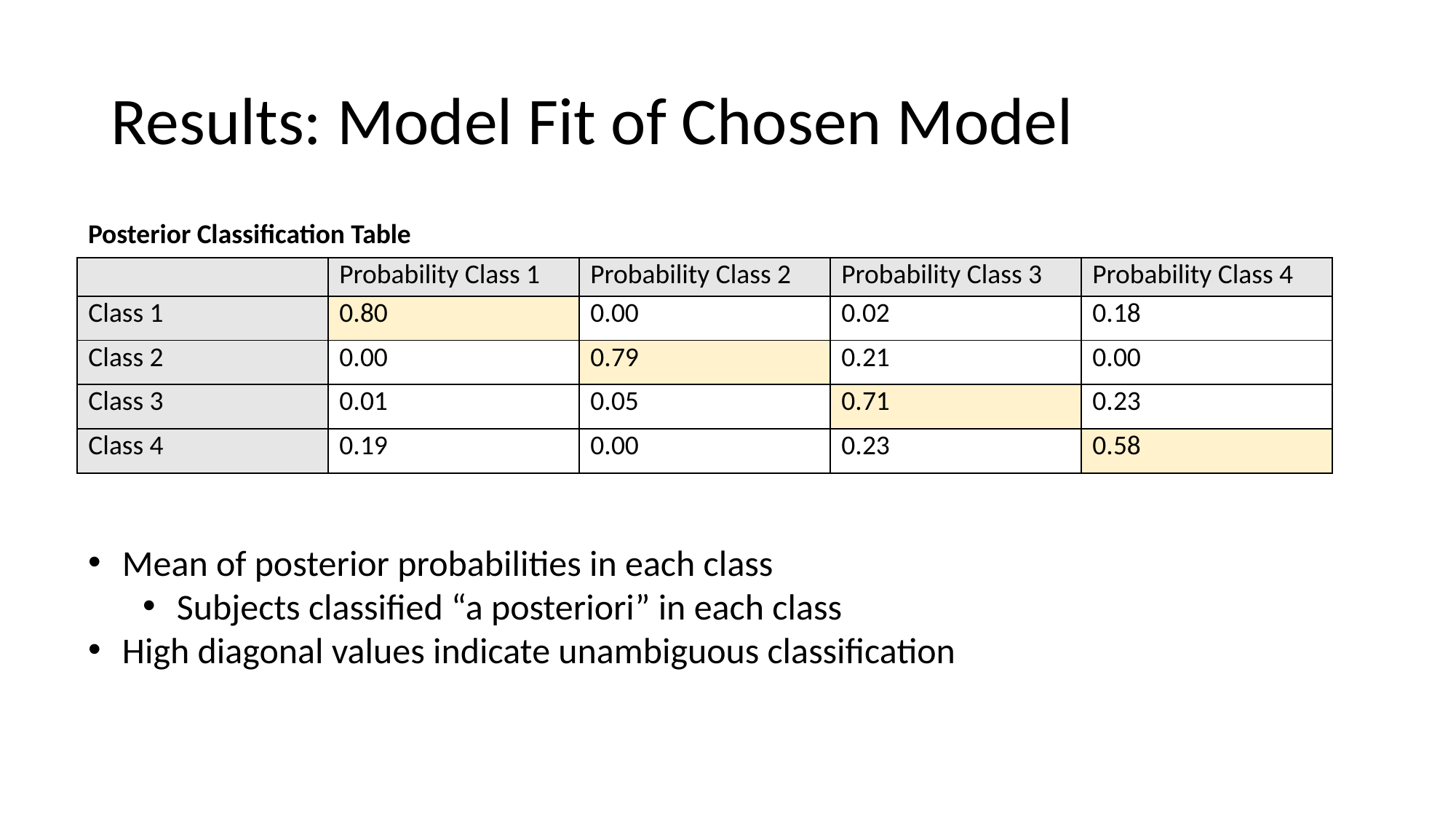

# Results: Model Fit of Chosen Model
Posterior Classification Table
|  | Probability Class 1 | Probability Class 2 | Probability Class 3 | Probability Class 4 |
| --- | --- | --- | --- | --- |
| Class 1 | 0.80 | 0.00 | 0.02 | 0.18 |
| Class 2 | 0.00 | 0.79 | 0.21 | 0.00 |
| Class 3 | 0.01 | 0.05 | 0.71 | 0.23 |
| Class 4 | 0.19 | 0.00 | 0.23 | 0.58 |
Mean of posterior probabilities in each class
Subjects classified “a posteriori” in each class
High diagonal values indicate unambiguous classification